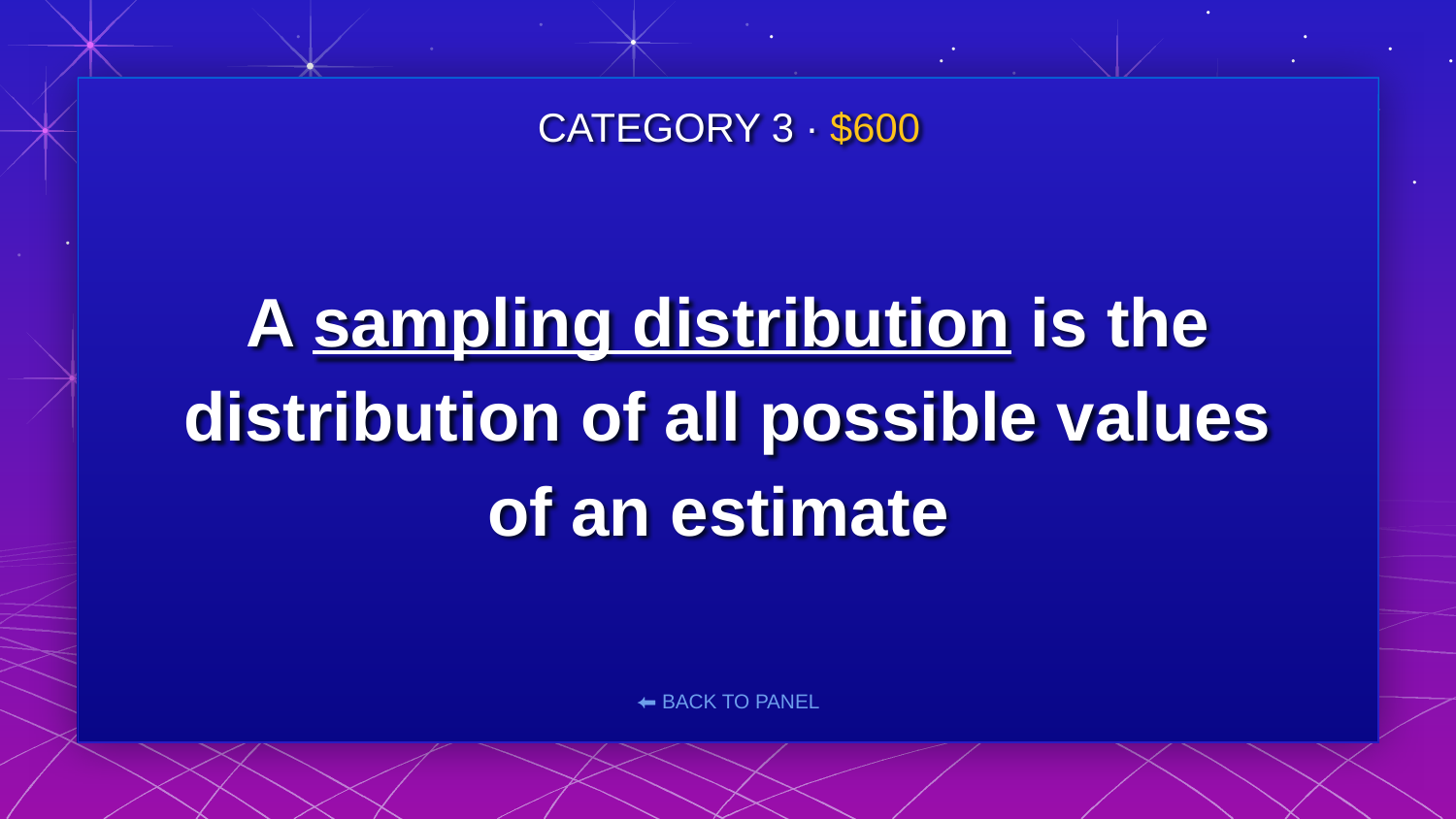

CATEGORY 3 · $600
# A sampling distribution is the distribution of all possible values of an estimate